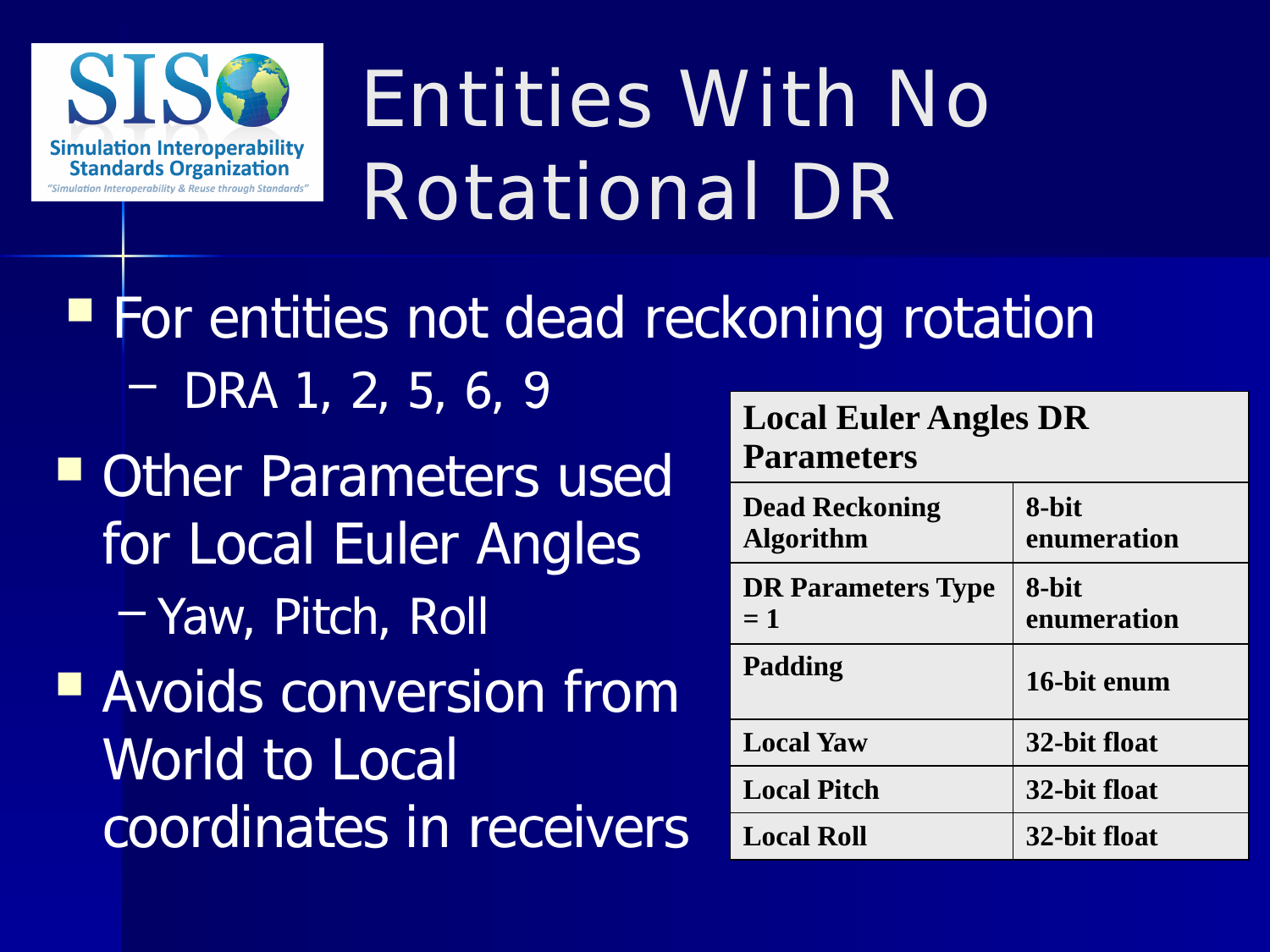

Entities With No Rotational DR
For entities not dead reckoning rotation
 DRA 1, 2, 5, 6, 9
| Local Euler Angles DR Parameters |  |
| --- | --- |
| Dead Reckoning Algorithm | 8-bit enumeration |
| DR Parameters Type = 1 | 8-bit enumeration |
| Padding | 16-bit enum |
| Local Yaw | 32-bit float |
| Local Pitch | 32-bit float |
| Local Roll | 32-bit float |
Other Parameters used for Local Euler Angles
Yaw, Pitch, Roll
Avoids conversion from World to Local coordinates in receivers